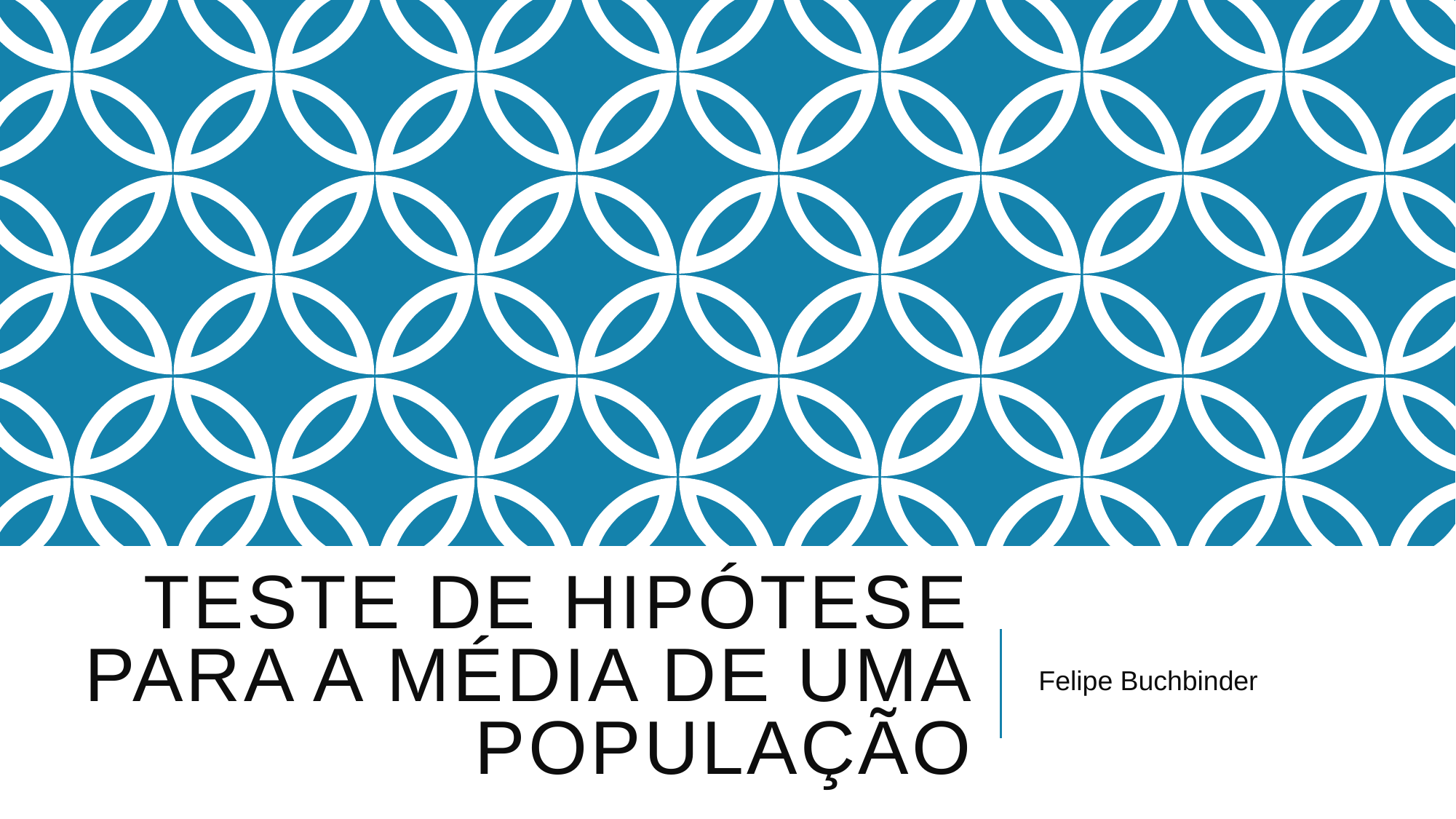

# Teste de hipótese para a média de uma população
Felipe Buchbinder